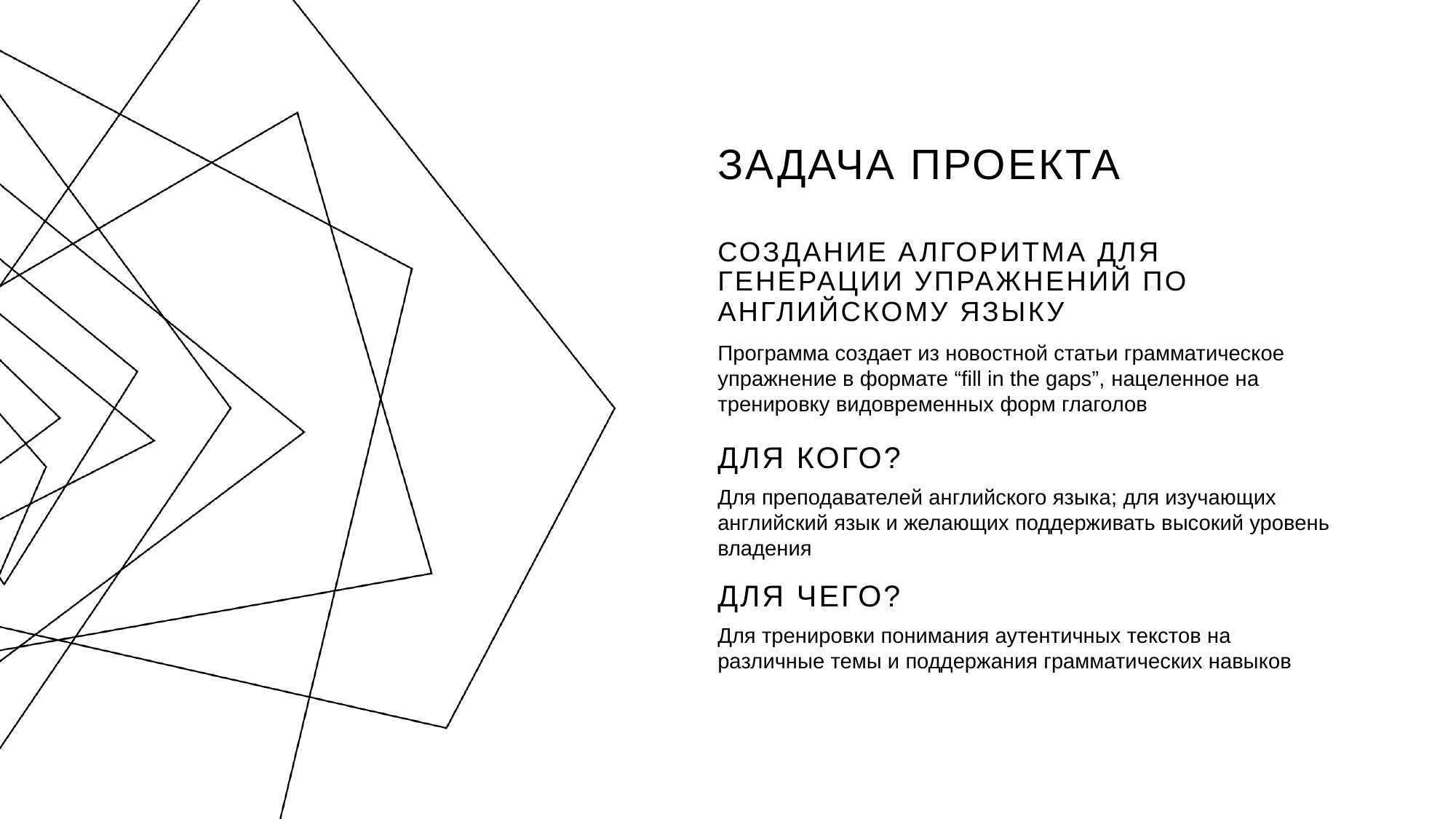

# Задача проекта
Создание алгоритма для генерации упражнений по английскому языку
Программа создает из новостной статьи грамматическое упражнение в формате “fill in the gaps”, нацеленное на тренировку видовременных форм глаголов
Для кого?
Для преподавателей английского языка; для изучающих английский язык и желающих поддерживать высокий уровень владения
Для чего?
Для тренировки понимания аутентичных текстов на различные темы и поддержания грамматических навыков